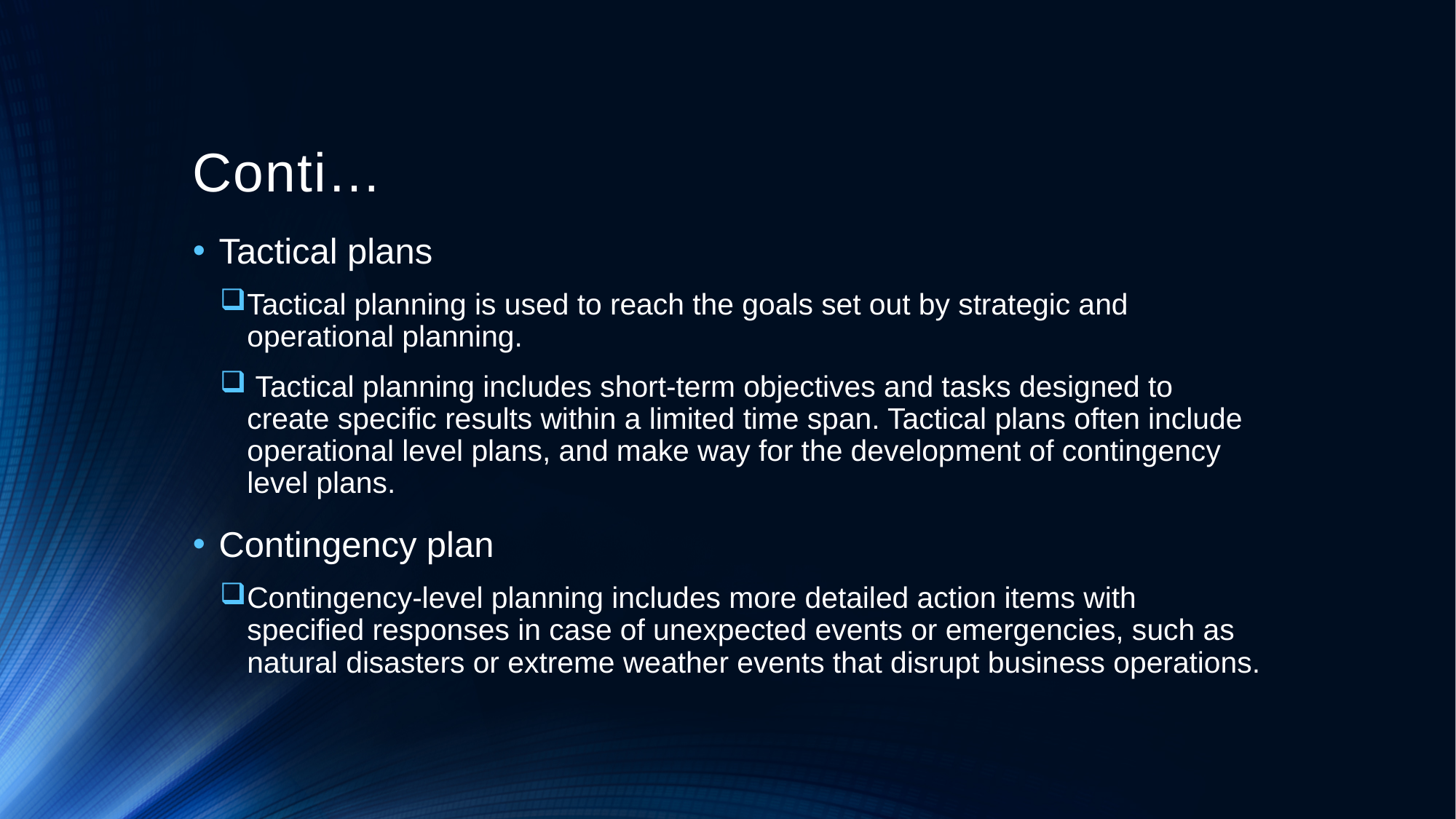

# Conti…
Tactical plans
Tactical planning is used to reach the goals set out by strategic and operational planning.
 Tactical planning includes short-term objectives and tasks designed to create specific results within a limited time span. Tactical plans often include operational level plans, and make way for the development of contingency level plans.
Contingency plan
Contingency-level planning includes more detailed action items with specified responses in case of unexpected events or emergencies, such as natural disasters or extreme weather events that disrupt business operations.